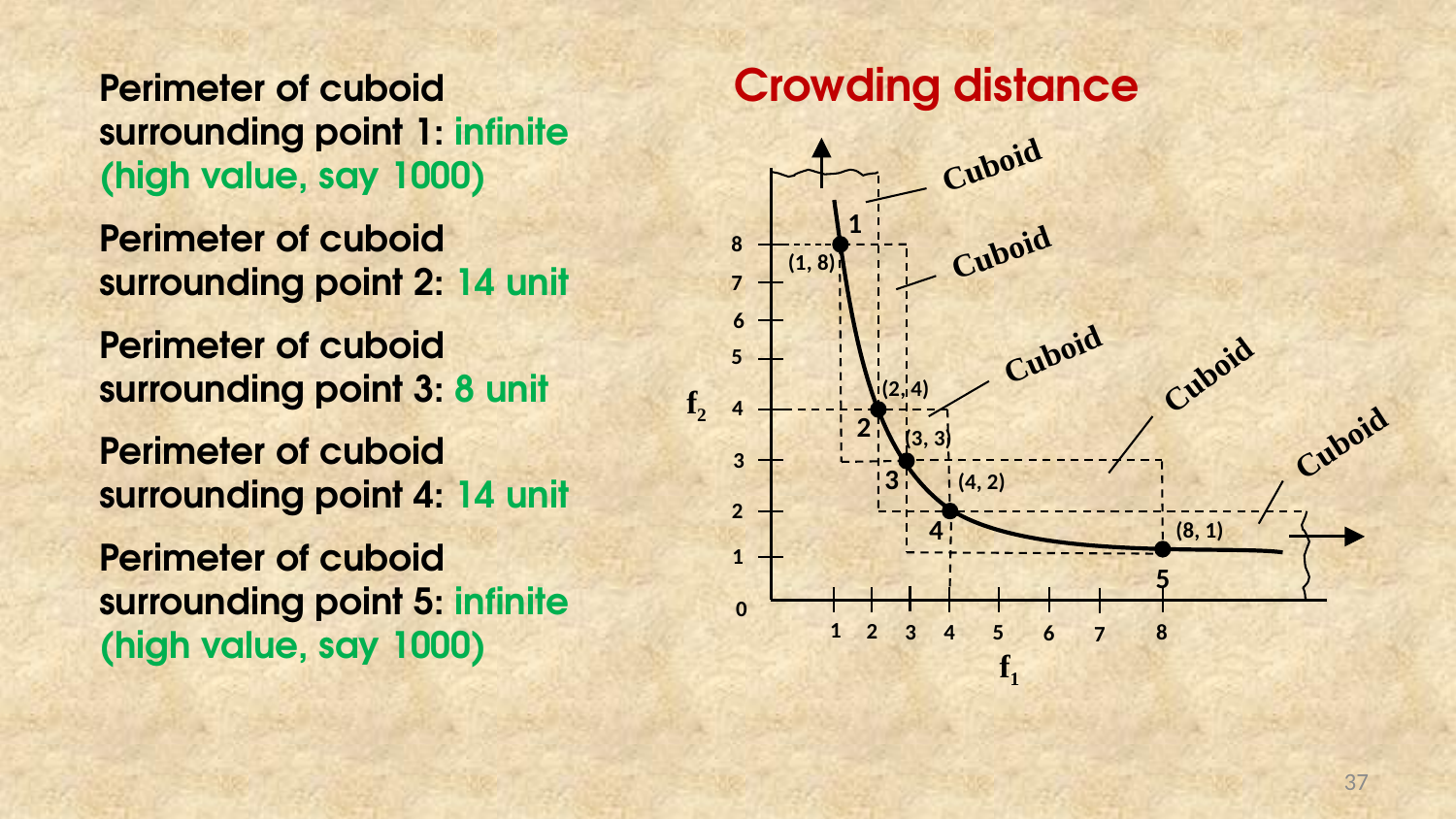

Crowding distance
Perimeter of cuboid surrounding point 1: infinite (high value, say 1000)

Perimeter of cuboid surrounding point 2: 14 unit

Perimeter of cuboid surrounding point 3: 8 unit

Perimeter of cuboid surrounding point 4: 14 unit

Perimeter of cuboid surrounding point 5: infinite (high value, say 1000)
Cuboid

8

(1, 8)
7
6
5
(2, 4)
f2
4

(3, 3)
3

(4, 2)
2

(8, 1)
1

0
1
2
3
5
4
8
6
7
f1

Cuboid
Cuboid
Cuboid
Cuboid

1
2
3
4
5
37